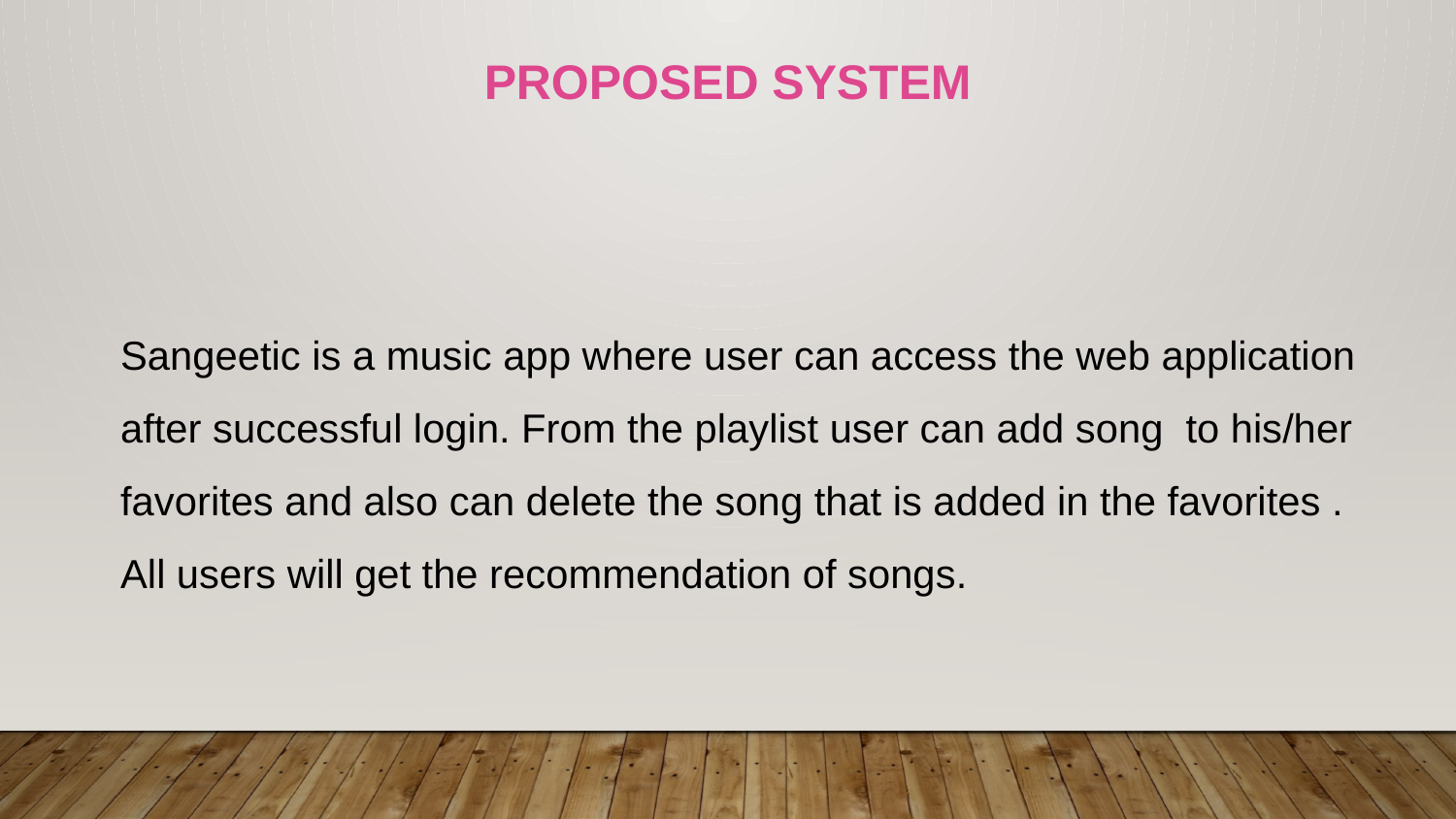

# Proposed System
Sangeetic is a music app where user can access the web application after successful login. From the playlist user can add song  to his/her favorites and also can delete the song that is added in the favorites . All users will get the recommendation of songs.